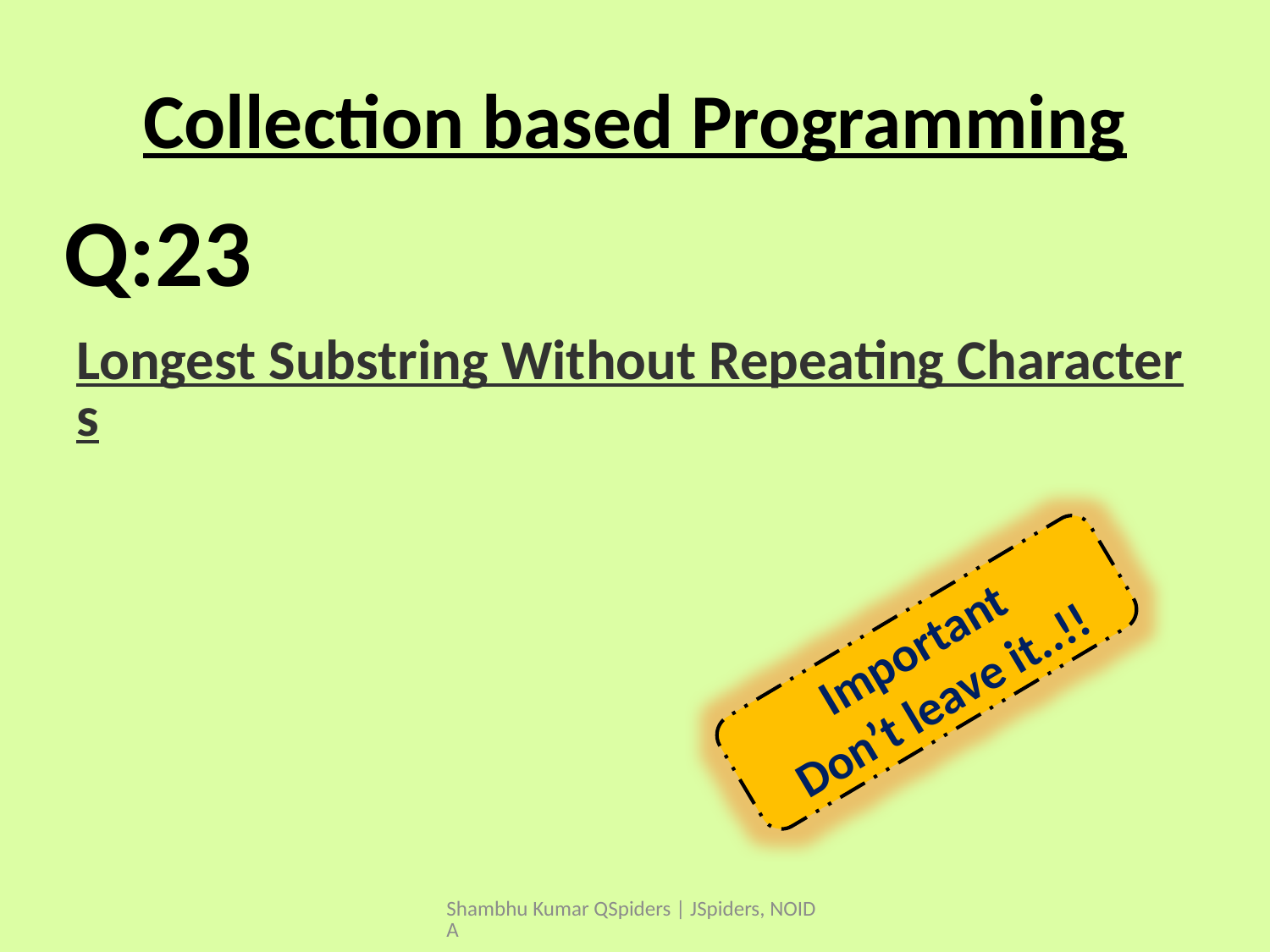

# Collection based Programming

Longest Substring Without Repeating Characters
Q:23
Important
Don’t leave it..!!
Shambhu Kumar QSpiders | JSpiders, NOIDA